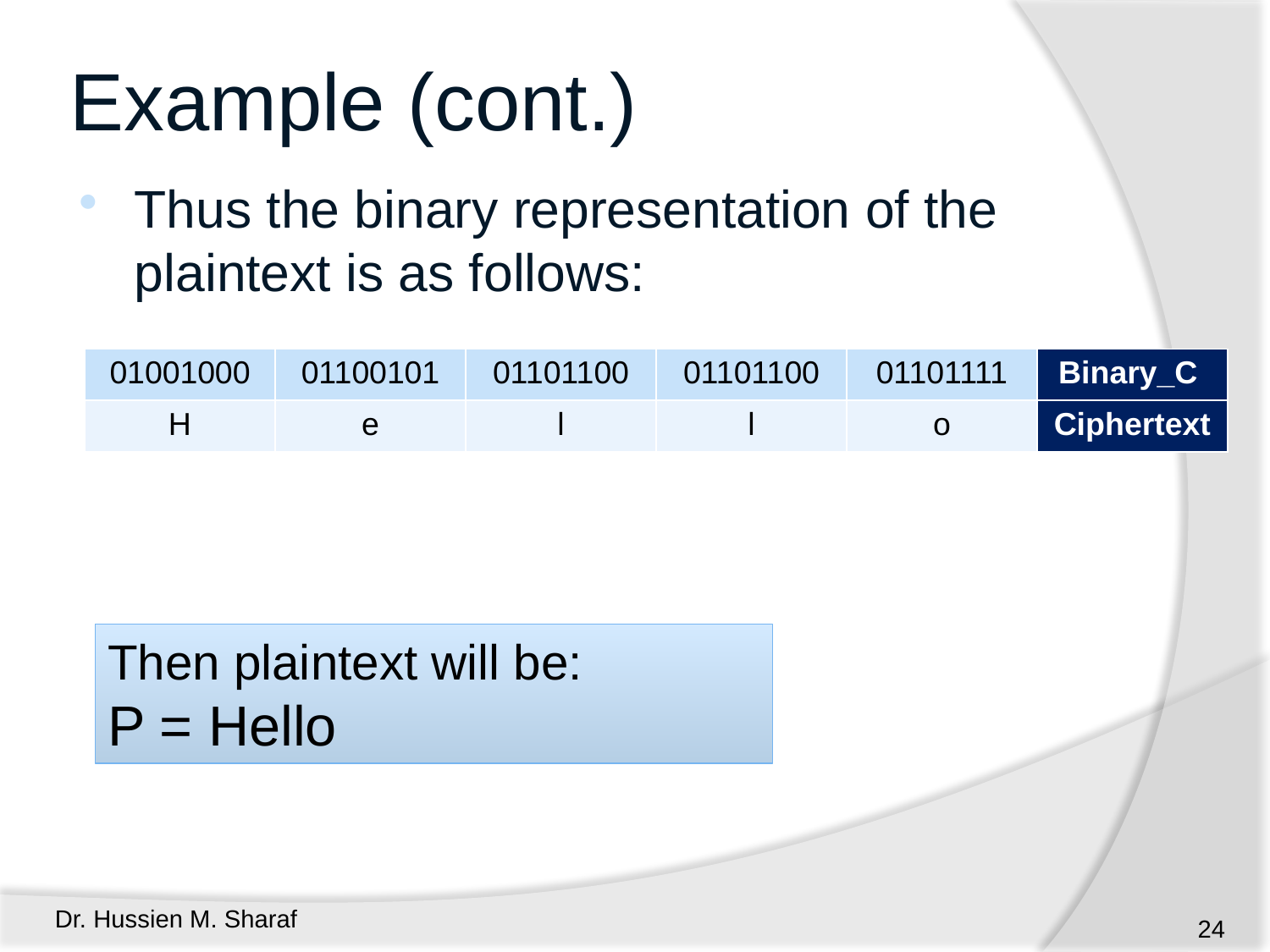

# Example (cont.)
Thus the binary representation of the plaintext is as follows:

| 01001000 | 01100101 | 01101100 | 01101100 | 01101111 | Binary\_C |
| --- | --- | --- | --- | --- | --- |
| H | e | l | l | o | Ciphertext |
Then plaintext will be:
P = Hello
Dr. Hussien M. Sharaf
24